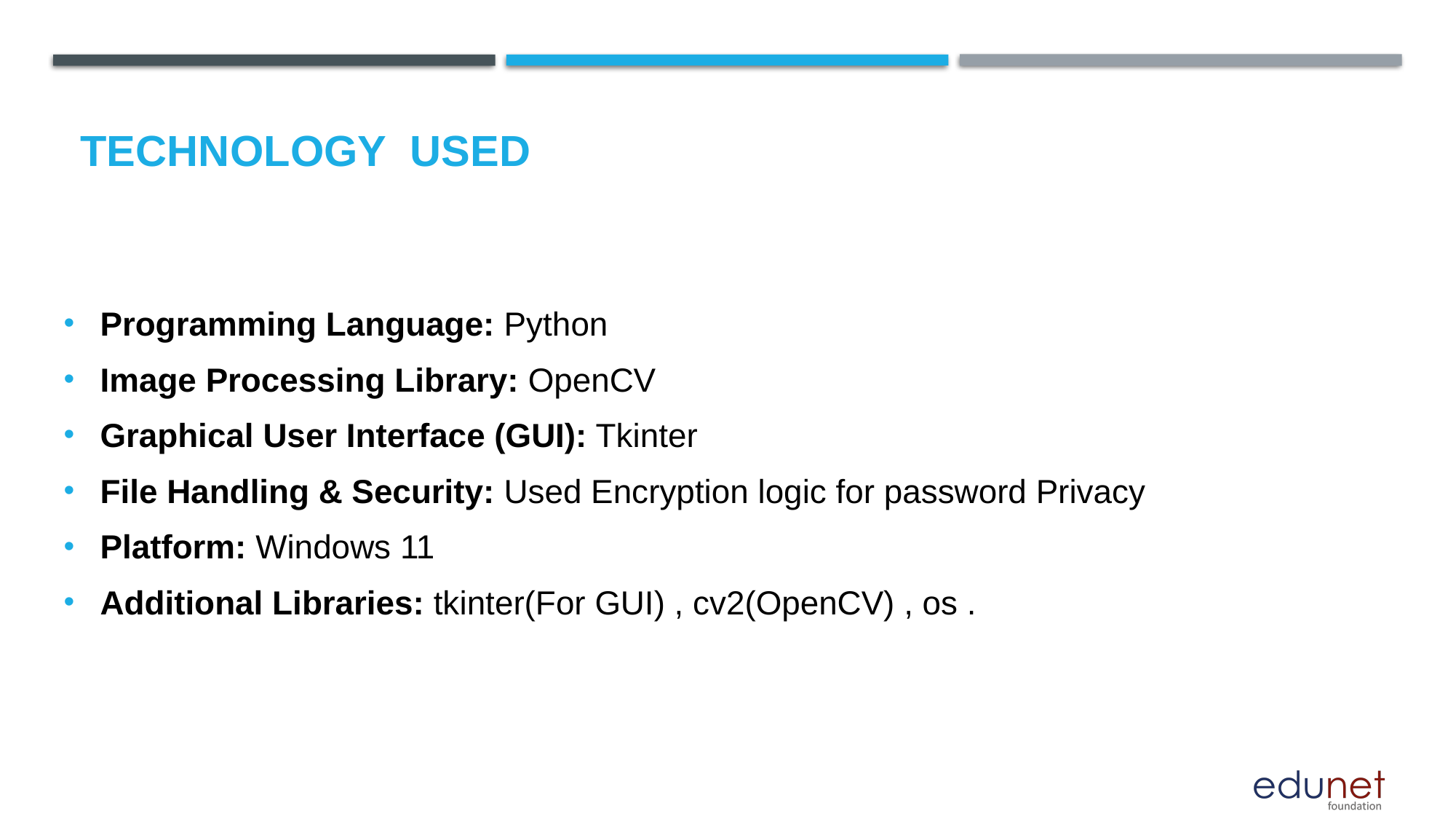

# Technology  used
Programming Language: Python
Image Processing Library: OpenCV
Graphical User Interface (GUI): Tkinter
File Handling & Security: Used Encryption logic for password Privacy
Platform: Windows 11
Additional Libraries: tkinter(For GUI) , cv2(OpenCV) , os .